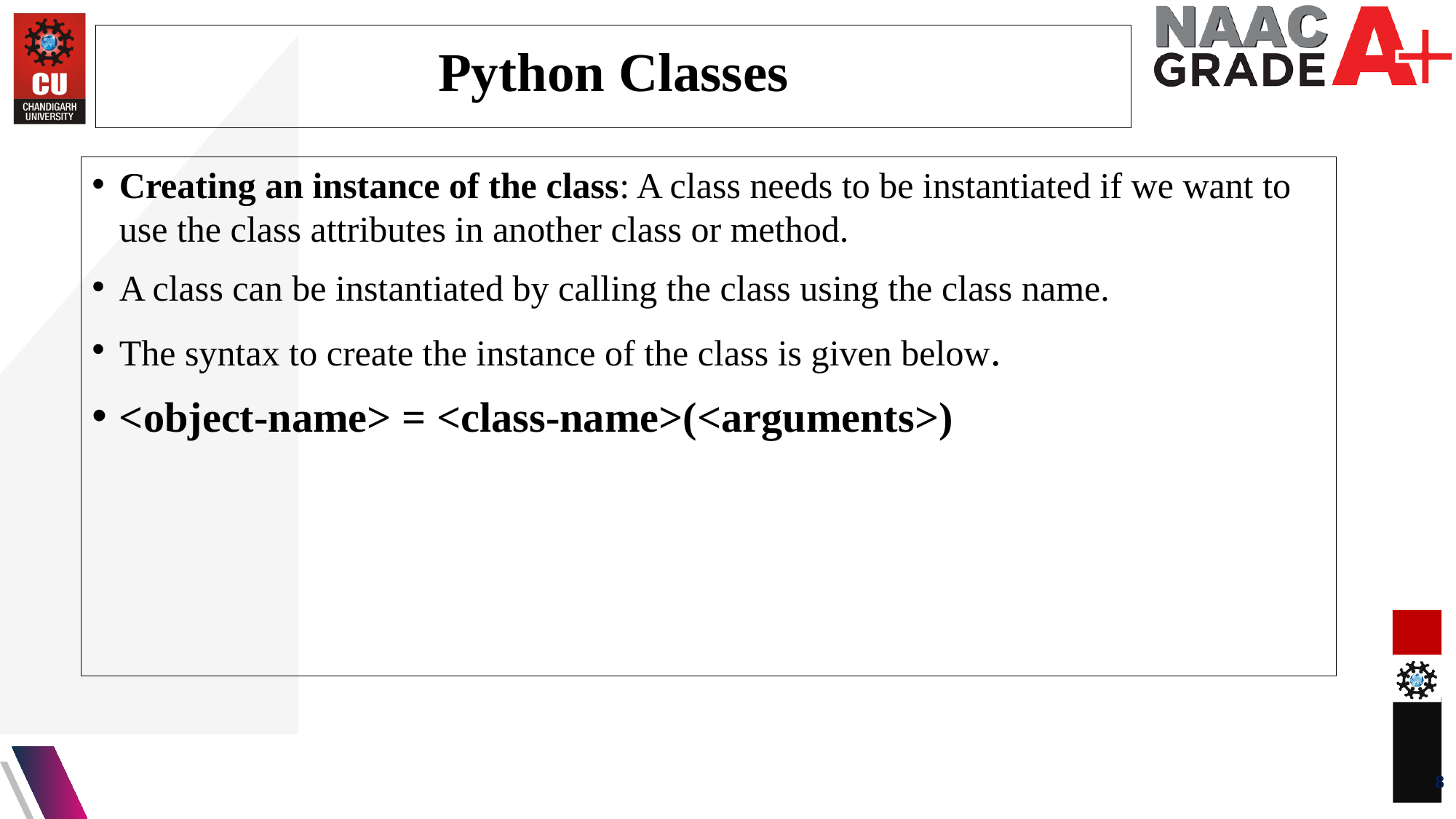

Python Classes
Creating an instance of the class: A class needs to be instantiated if we want to use the class attributes in another class or method.
A class can be instantiated by calling the class using the class name.
The syntax to create the instance of the class is given below.
<object-name> = <class-name>(<arguments>)
8